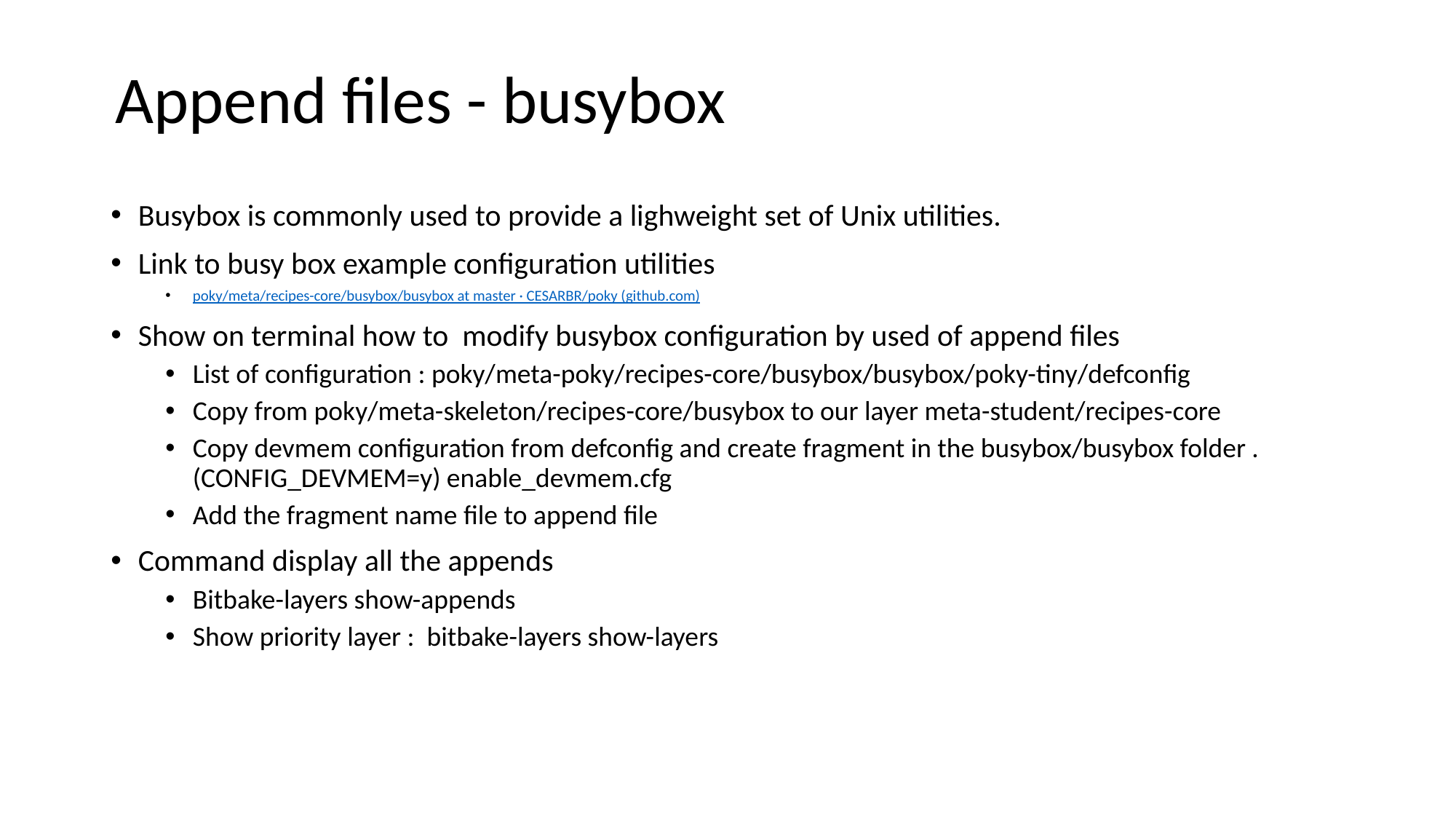

# Append files - busybox
Busybox is commonly used to provide a lighweight set of Unix utilities.
Link to busy box example configuration utilities
poky/meta/recipes-core/busybox/busybox at master · CESARBR/poky (github.com)
Show on terminal how to  modify busybox configuration by used of append files
List of configuration : poky/meta-poky/recipes-core/busybox/busybox/poky-tiny/defconfig
Copy from poky/meta-skeleton/recipes-core/busybox to our layer meta-student/recipes-core
Copy devmem configuration from defconfig and create fragment in the busybox/busybox folder .  (CONFIG_DEVMEM=y) enable_devmem.cfg
Add the fragment name file to append file
Command display all the appends
Bitbake-layers show-appends
Show priority layer :  bitbake-layers show-layers